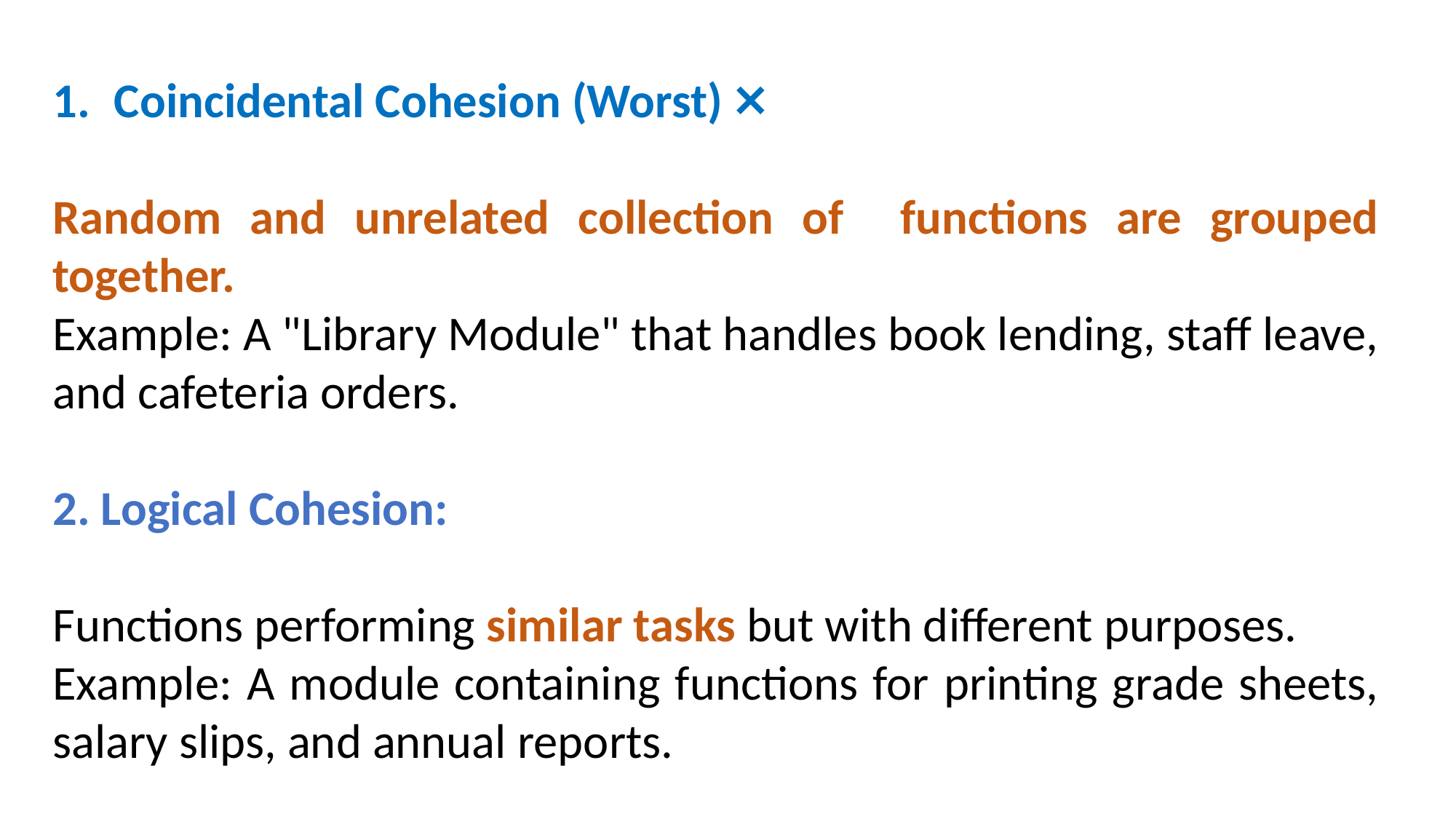

Coincidental Cohesion (Worst) ❌

Random and unrelated collection of  functions are grouped together.
Example: A "Library Module" that handles book lending, staff leave, and cafeteria orders.

2. Logical Cohesion:

Functions performing similar tasks but with different purposes.
Example: A module containing functions for printing grade sheets, salary slips, and annual reports.